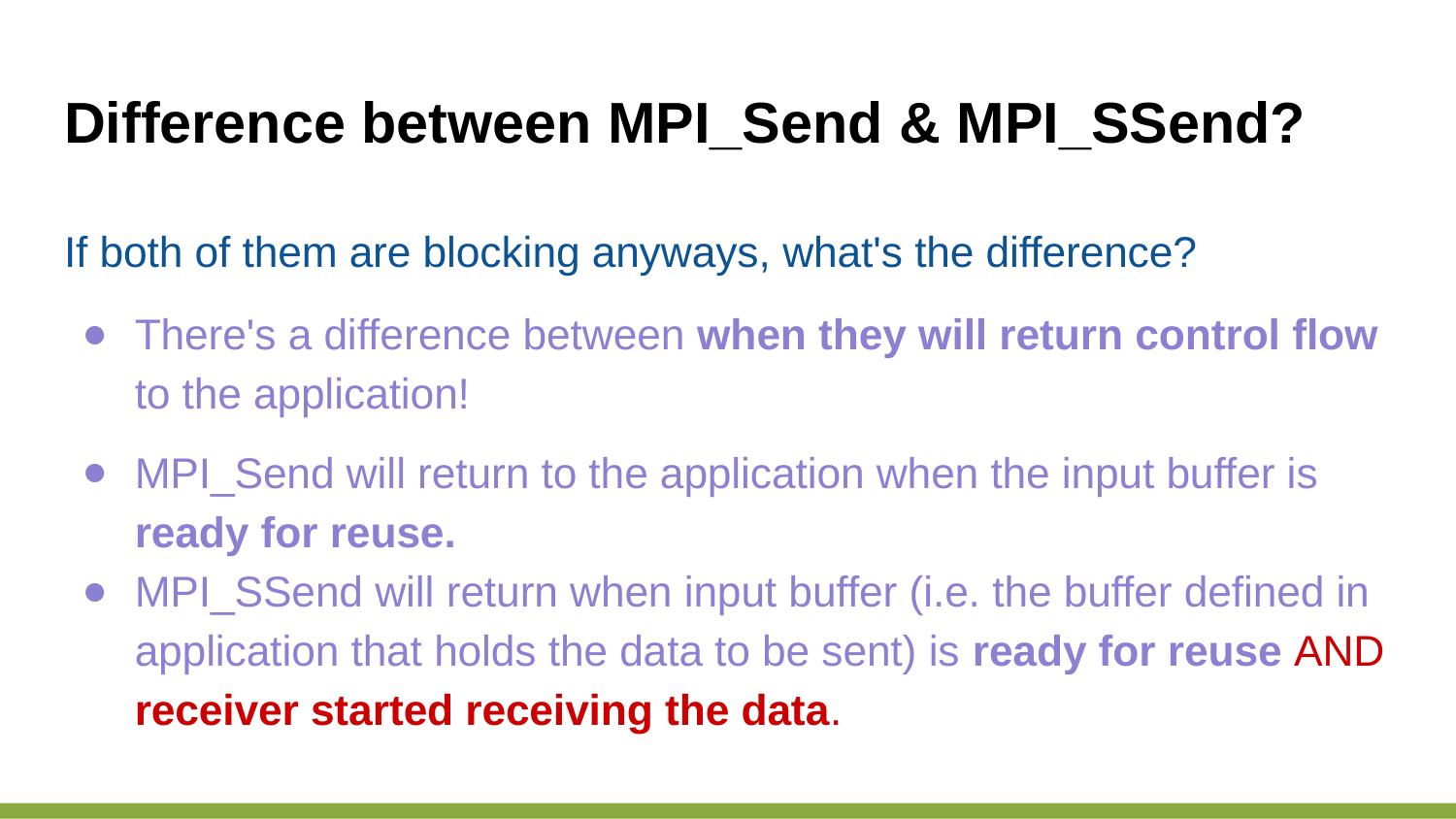

# Difference between MPI_Send & MPI_SSend?
If both of them are blocking anyways, what's the difference?
There's a difference between when they will return control flow to the application!
MPI_Send will return to the application when the input buffer is ready for reuse.
MPI_SSend will return when input buffer (i.e. the buffer defined in application that holds the data to be sent) is ready for reuse AND receiver started receiving the data.